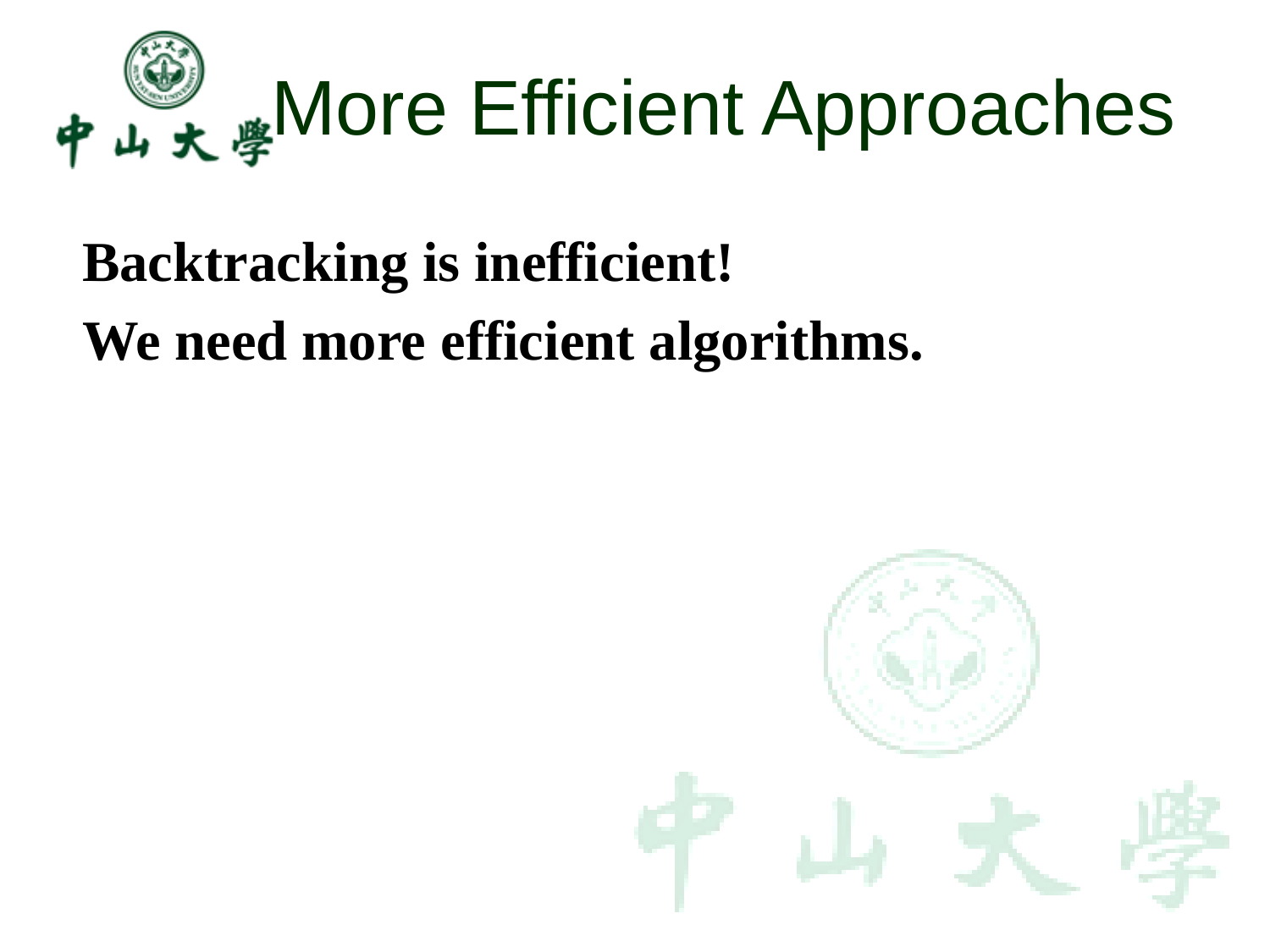

# More Efficient Approaches
Backtracking is inefficient!
We need more efficient algorithms.